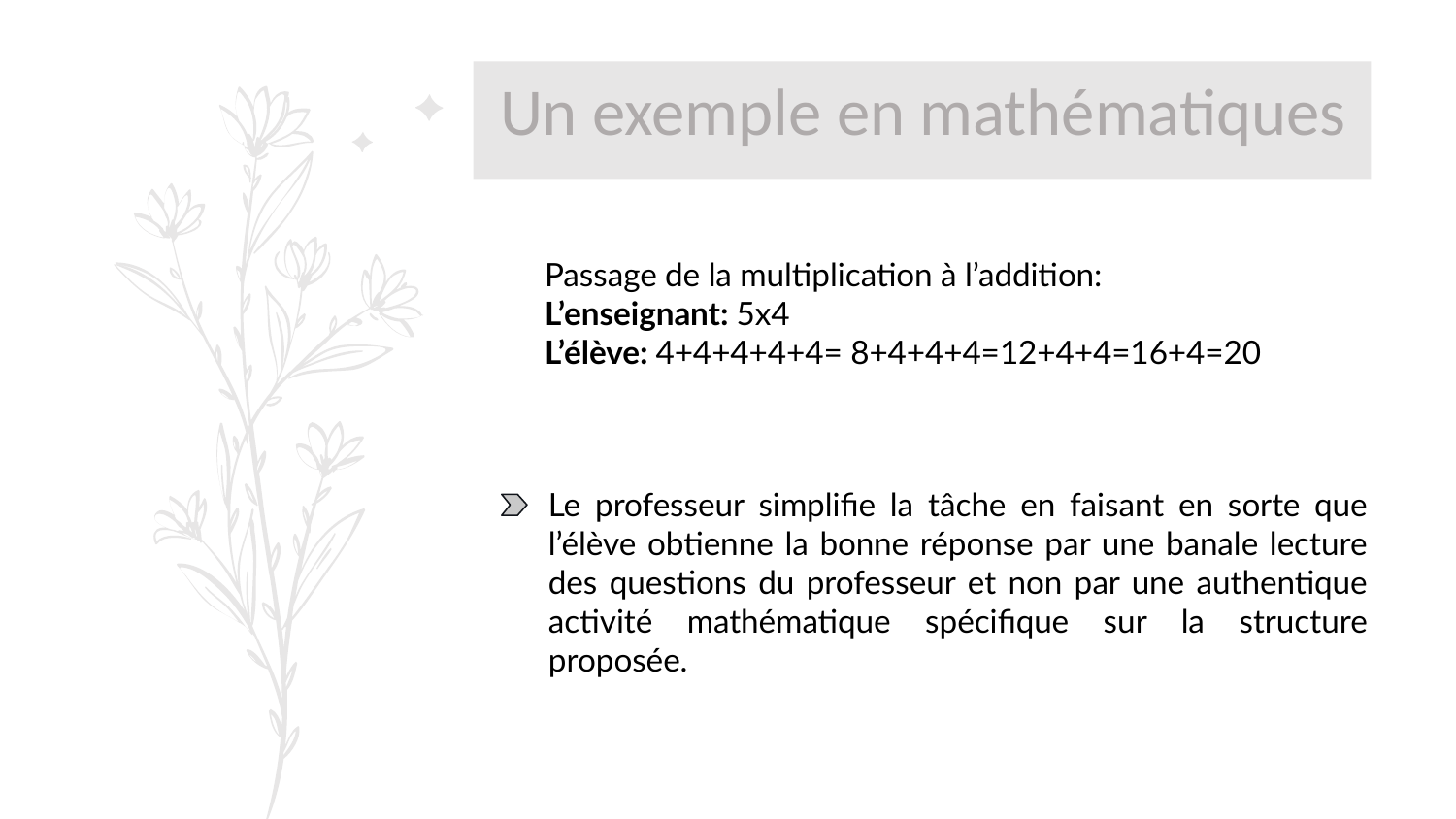

# Un exemple en mathématiques

 Passage de la multiplication à l’addition:
 L’enseignant: 5x4
 L’élève: 4+4+4+4+4= 8+4+4+4=12+4+4=16+4=20
Le professeur simplifie la tâche en faisant en sorte que l’élève obtienne la bonne réponse par une banale lecture des questions du professeur et non par une authentique activité mathématique spécifique sur la structure proposée.